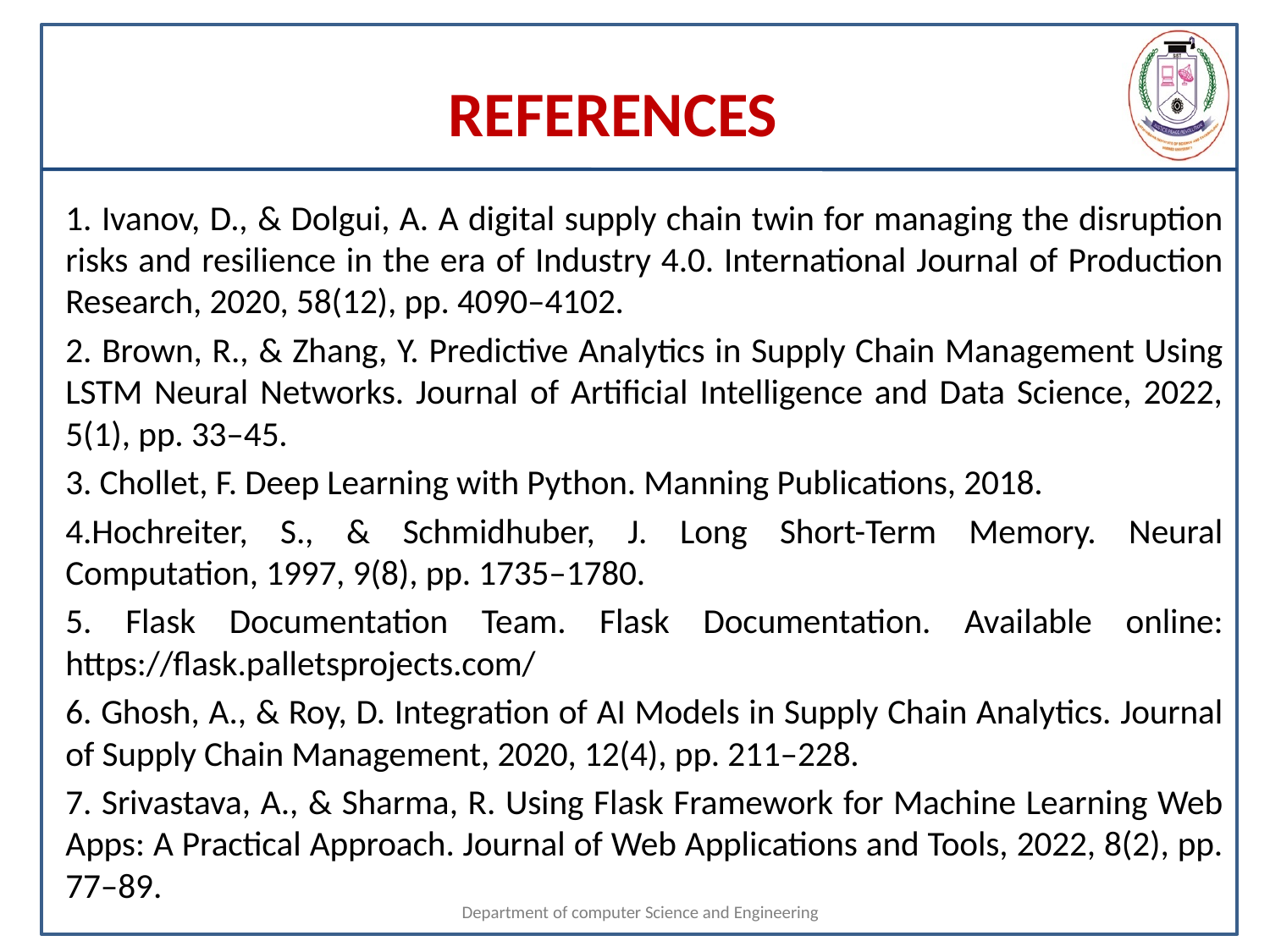

# REFERENCES

1. Ivanov, D., & Dolgui, A. A digital supply chain twin for managing the disruption risks and resilience in the era of Industry 4.0. International Journal of Production Research, 2020, 58(12), pp. 4090–4102.
2. Brown, R., & Zhang, Y. Predictive Analytics in Supply Chain Management Using LSTM Neural Networks. Journal of Artificial Intelligence and Data Science, 2022, 5(1), pp. 33–45.
3. Chollet, F. Deep Learning with Python. Manning Publications, 2018.
4.Hochreiter, S., & Schmidhuber, J. Long Short-Term Memory. Neural Computation, 1997, 9(8), pp. 1735–1780.
5. Flask Documentation Team. Flask Documentation. Available online: https://flask.palletsprojects.com/
6. Ghosh, A., & Roy, D. Integration of AI Models in Supply Chain Analytics. Journal of Supply Chain Management, 2020, 12(4), pp. 211–228.
7. Srivastava, A., & Sharma, R. Using Flask Framework for Machine Learning Web Apps: A Practical Approach. Journal of Web Applications and Tools, 2022, 8(2), pp. 77–89.

16

Department of computer Science and Engineering